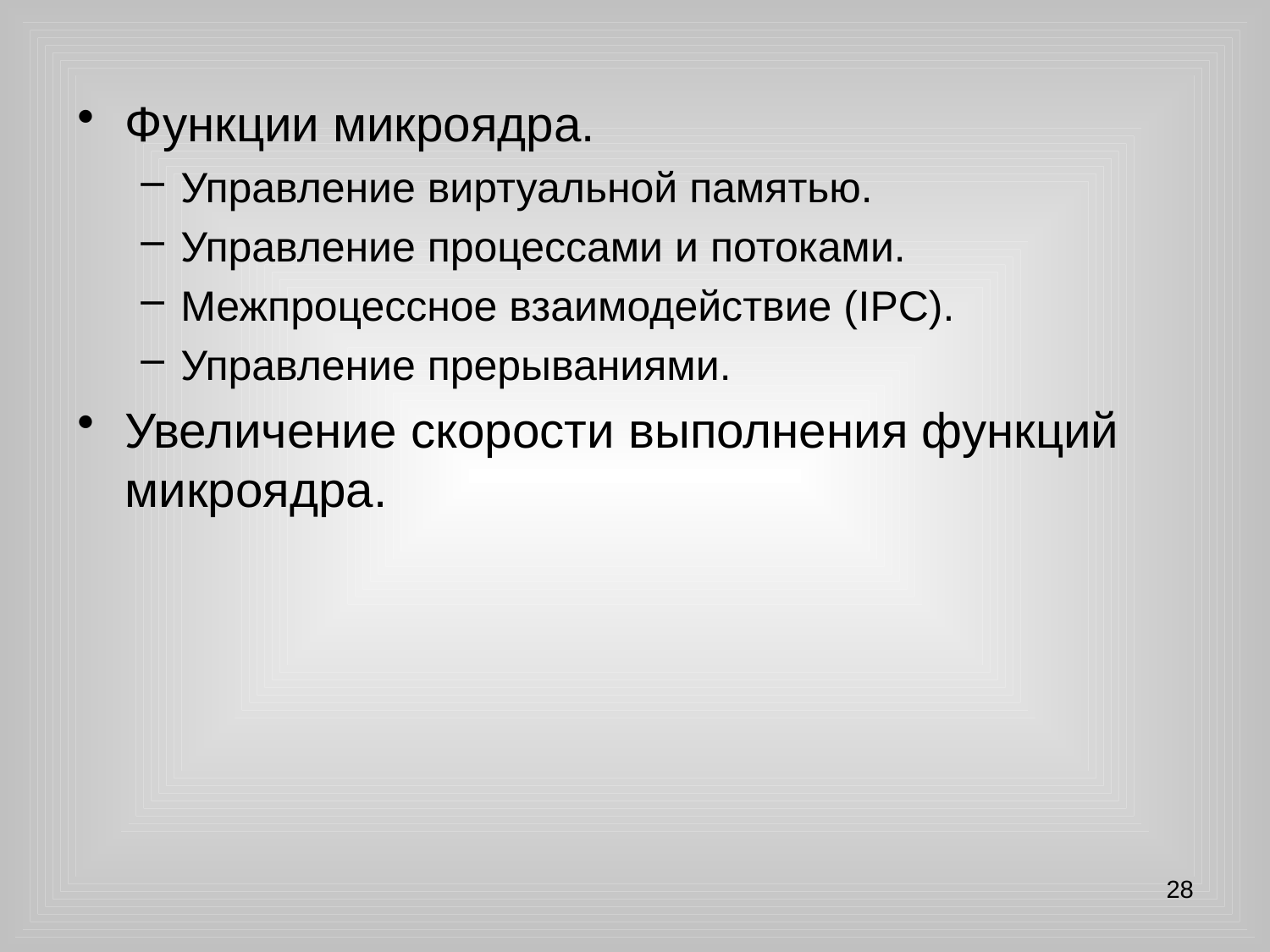

Функции микроядра.
Управление виртуальной памятью.
Управление процессами и потоками.
Межпроцессное взаимодействие (IPC).
Управление прерываниями.
Увеличение скорости выполнения функций микроядра.
28